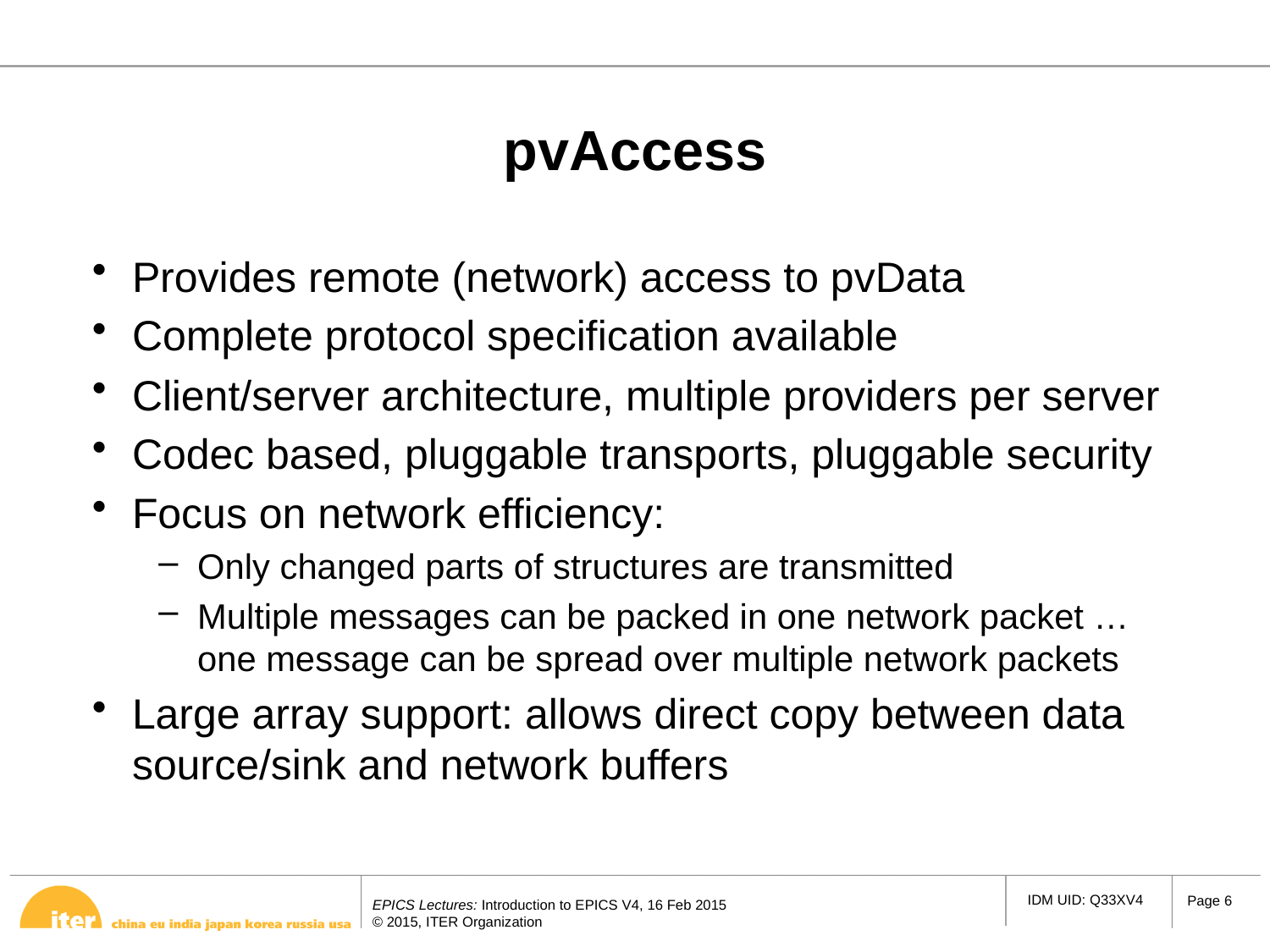

# pvAccess
Provides remote (network) access to pvData
Complete protocol specification available
Client/server architecture, multiple providers per server
Codec based, pluggable transports, pluggable security
Focus on network efficiency:
Only changed parts of structures are transmitted
Multiple messages can be packed in one network packet … one message can be spread over multiple network packets
Large array support: allows direct copy between data source/sink and network buffers